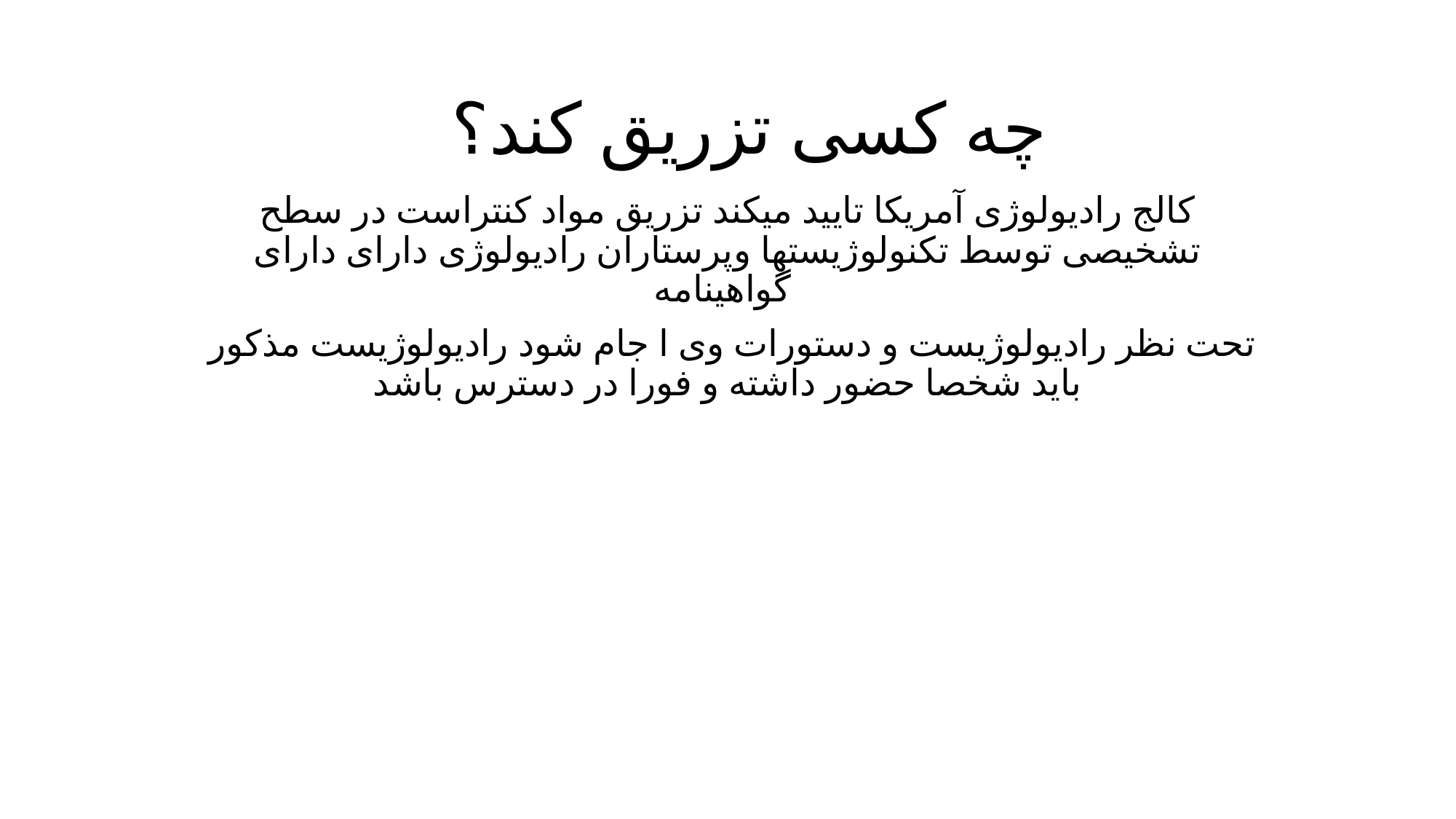

# چه کسی تزریق کند؟
کالج رادیولوژی آمریکا تایید میکند تزریق مواد کنتراست در سطح تشخیصی توسط تکنولوژیستها وپرستاران رادیولوژی دارای دارای گواهینامه
 تحت نظر رادیولوژیست و دستورات وی ا جام شود رادیولوژیست مذکور باید شخصا حضور داشته و فورا در دسترس باشد